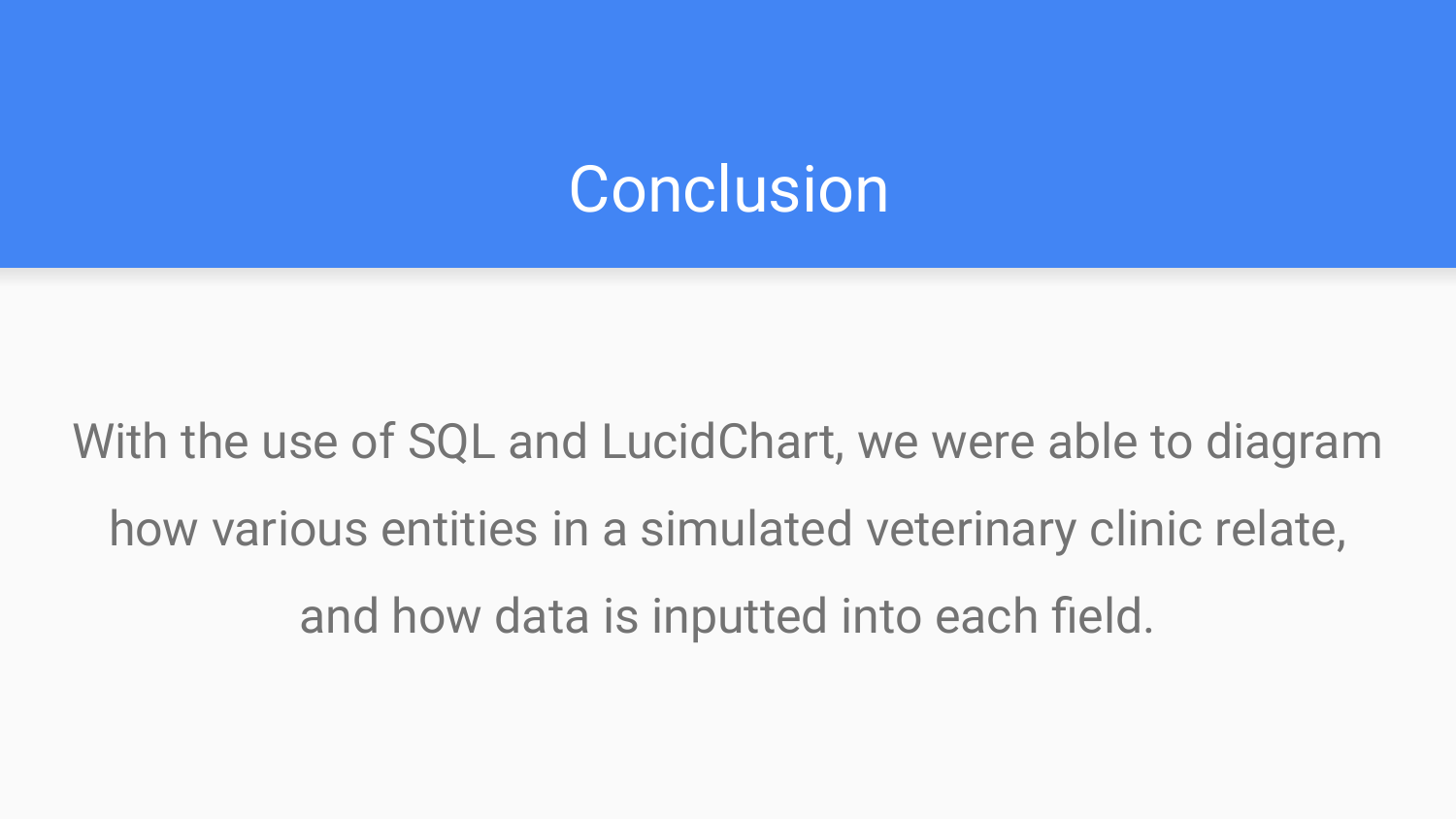

# Conclusion
With the use of SQL and LucidChart, we were able to diagram how various entities in a simulated veterinary clinic relate, and how data is inputted into each field.